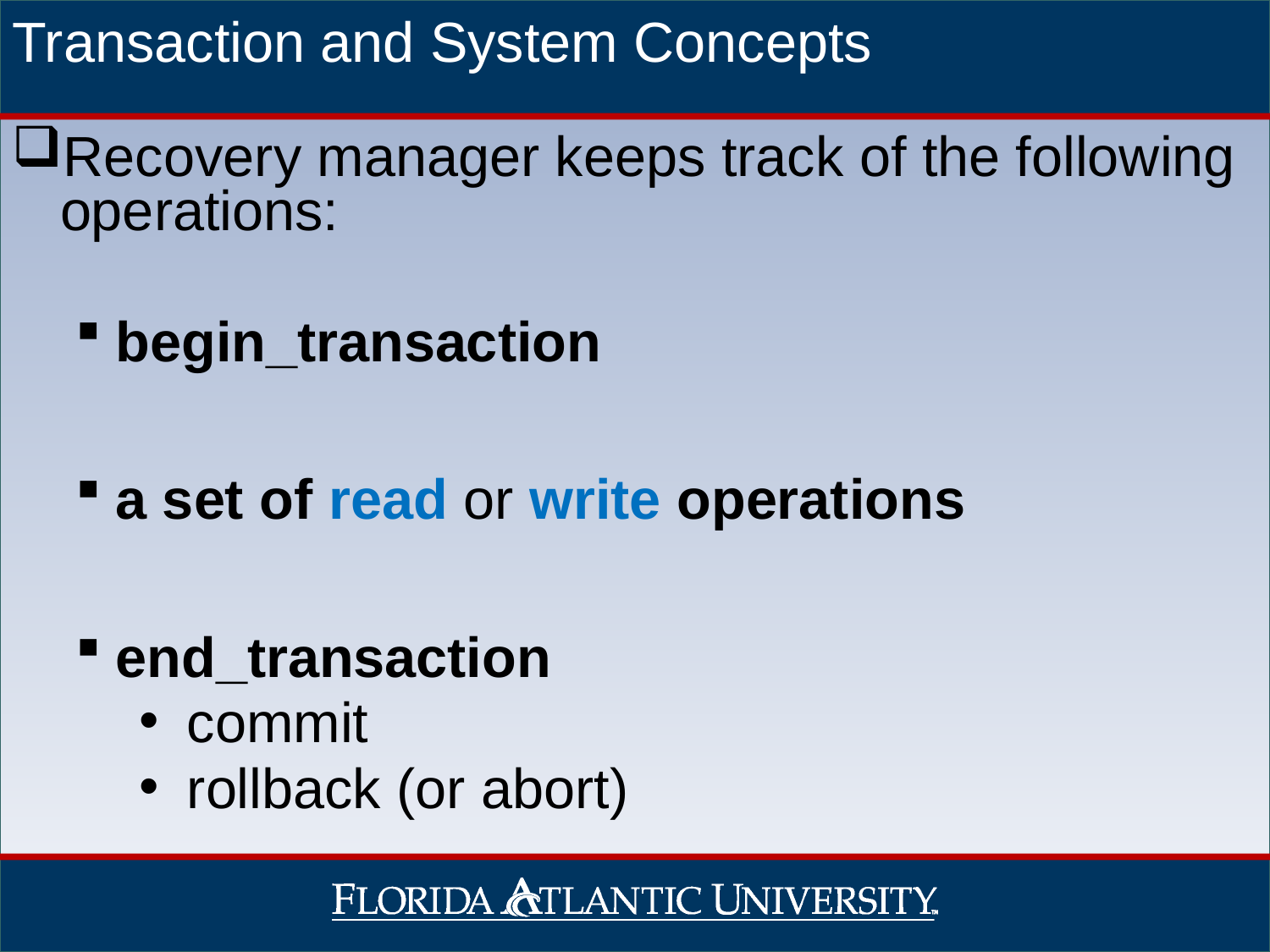

# Transaction and System Concepts
Recovery manager keeps track of the following operations:

begin_transaction

a set of read or write operations

end_transaction
 commit
 rollback (or abort)